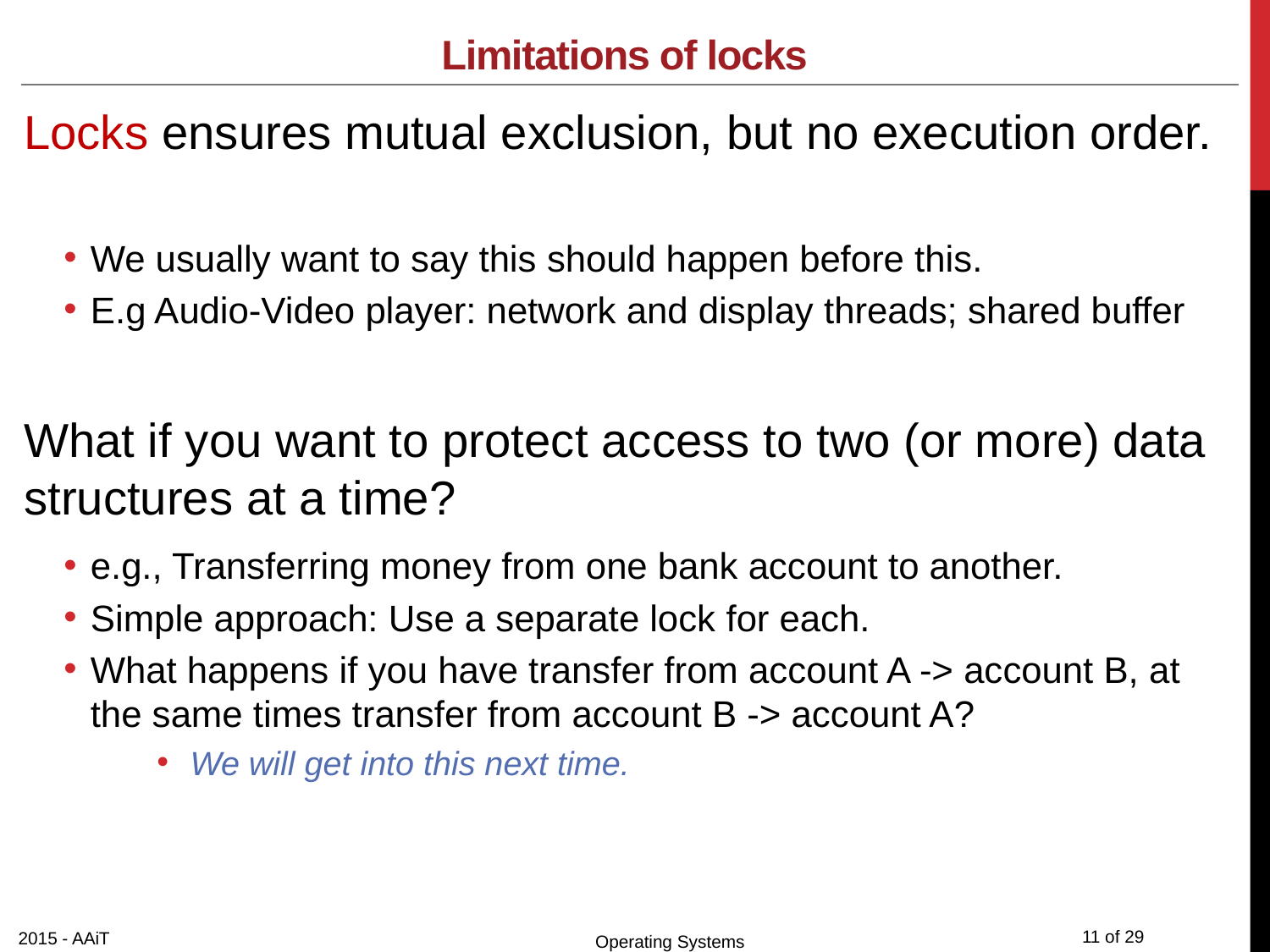

# Limitations of locks
Locks ensures mutual exclusion, but no execution order.
We usually want to say this should happen before this.
E.g Audio-Video player: network and display threads; shared buffer

What if you want to protect access to two (or more) data structures at a time?
e.g., Transferring money from one bank account to another.
Simple approach: Use a separate lock for each.
What happens if you have transfer from account A -> account B, at the same times transfer from account B -> account A?
We will get into this next time.
2015 - AAiT
Operating Systems
11 of 29